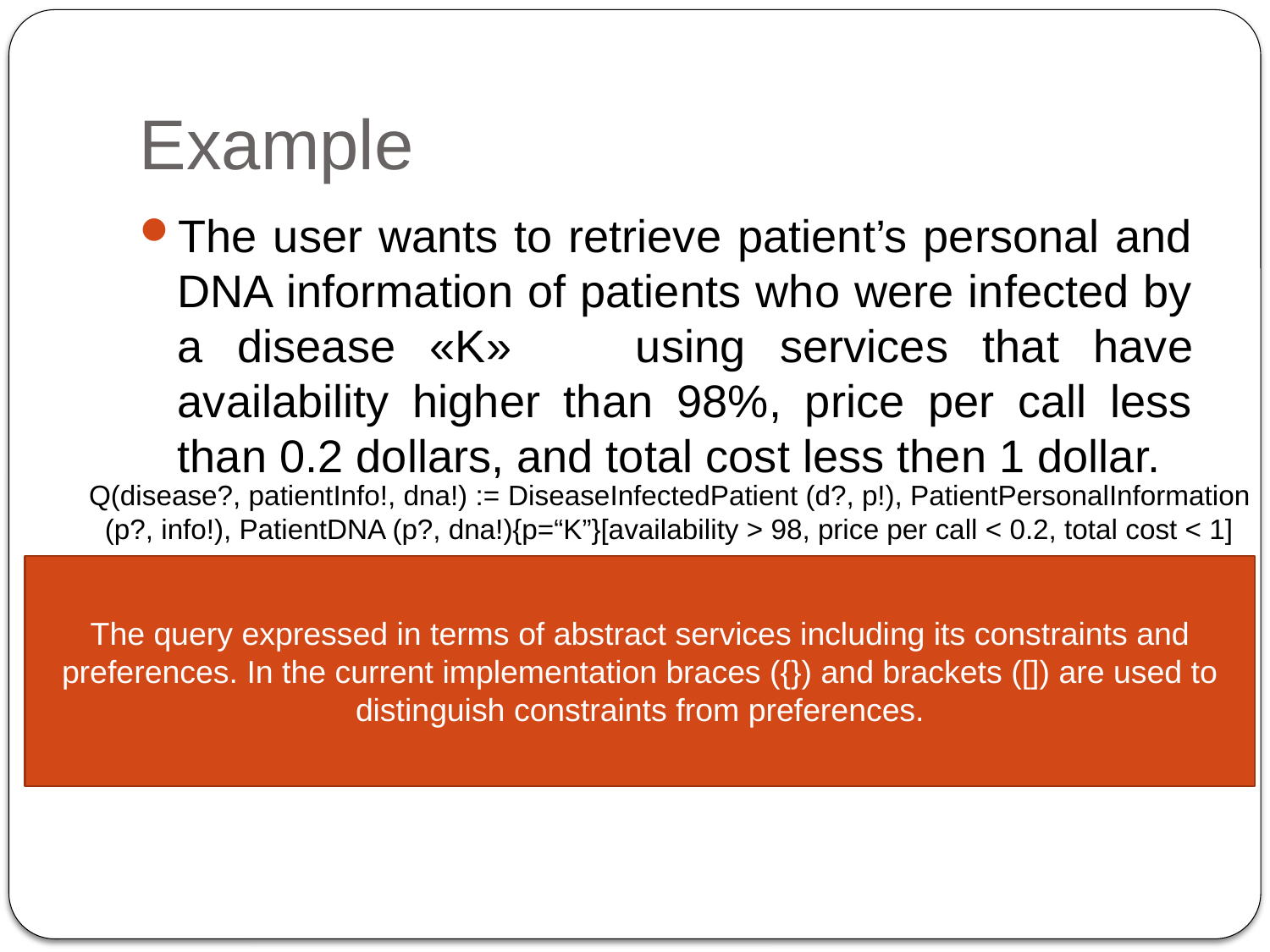

# Example
The user wants to retrieve patient’s personal and DNA information of patients who were infected by a disease «K»	 using services that have availability higher than 98%, price per call less than 0.2 dollars, and total cost less then 1 dollar.

Q(disease?, patientInfo!, dna!) := DiseaseInfectedPatient (d?, p!), PatientPersonalInformation (p?, info!), PatientDNA (p?, dna!){p=“K”}[availability > 98, price per call < 0.2, total cost < 1]

The query expressed in terms of abstract services including its constraints and preferences. In the current implementation braces ({}) and brackets ([]) are used to distinguish constraints from preferences.